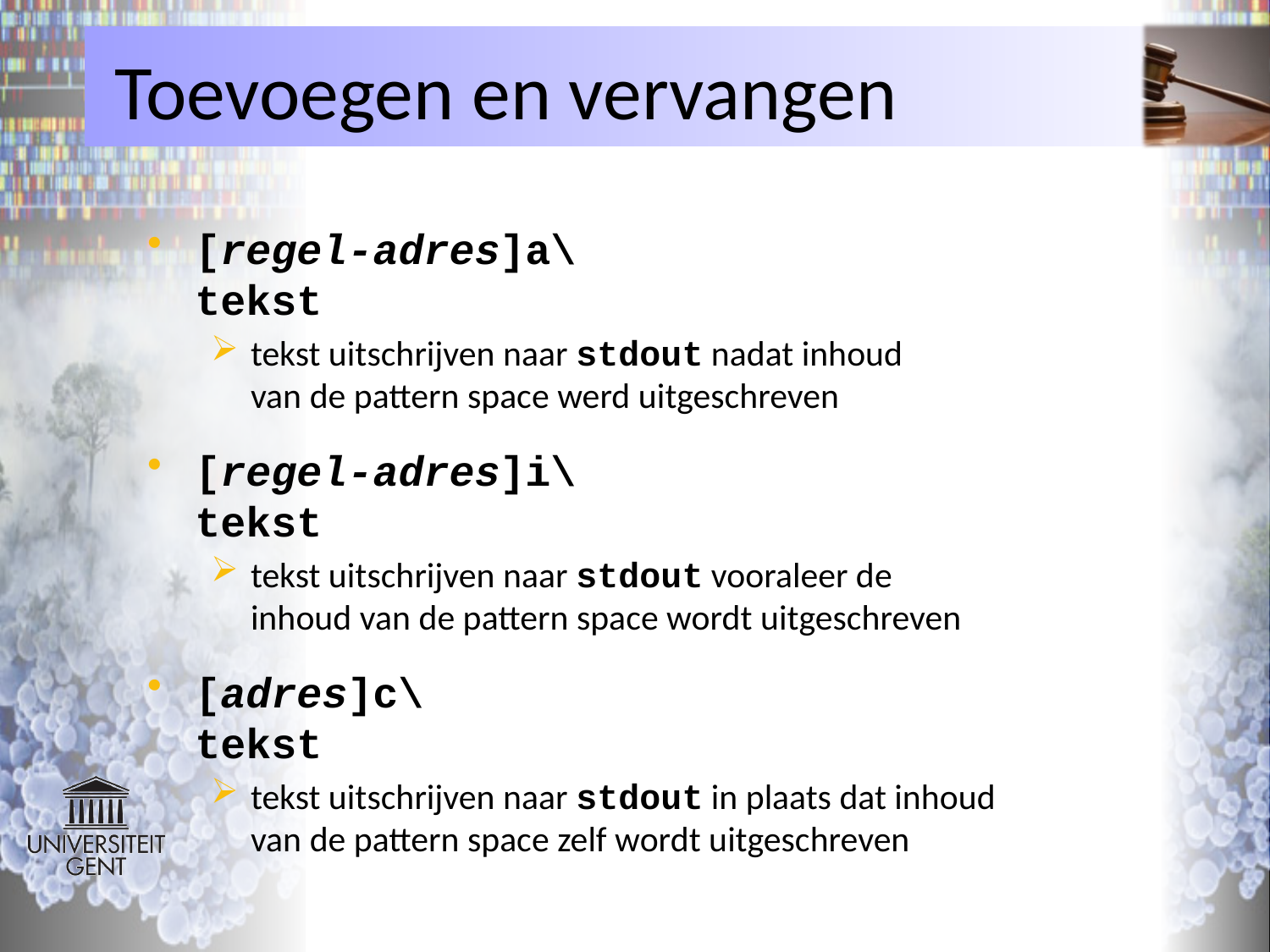

# Toevoegen en vervangen
[regel-adres]a\
tekst
tekst uitschrijven naar stdout nadat inhoud
van de pattern space werd uitgeschreven

[regel-adres]i\
tekst
tekst uitschrijven naar stdout vooraleer de
inhoud van de pattern space wordt uitgeschreven

[adres]c\
tekst
tekst uitschrijven naar stdout in plaats dat inhoud
van de pattern space zelf wordt uitgeschreven